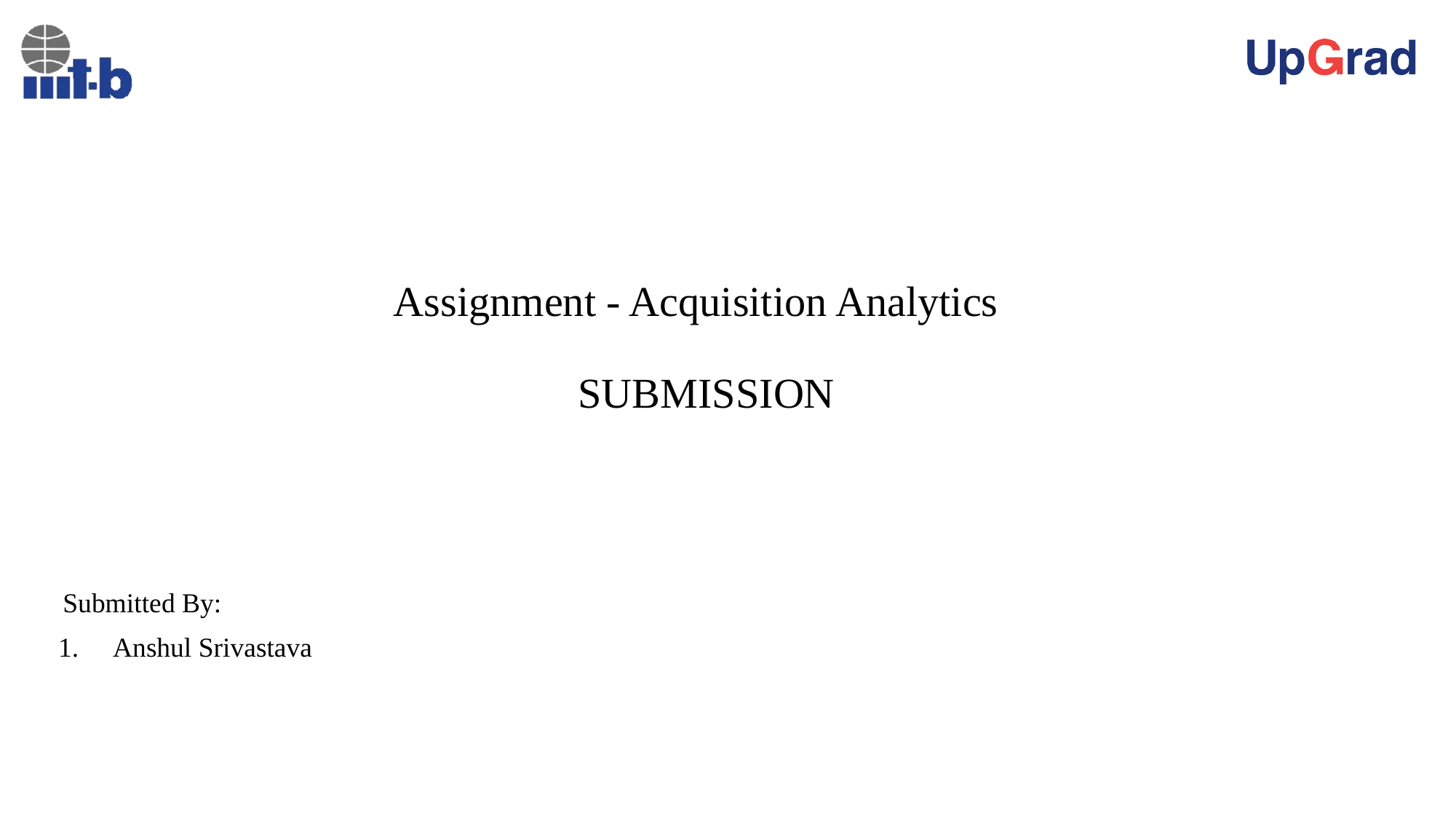

# Assignment - Acquisition Analytics    SUBMISSION
 Submitted By:
Anshul Srivastava